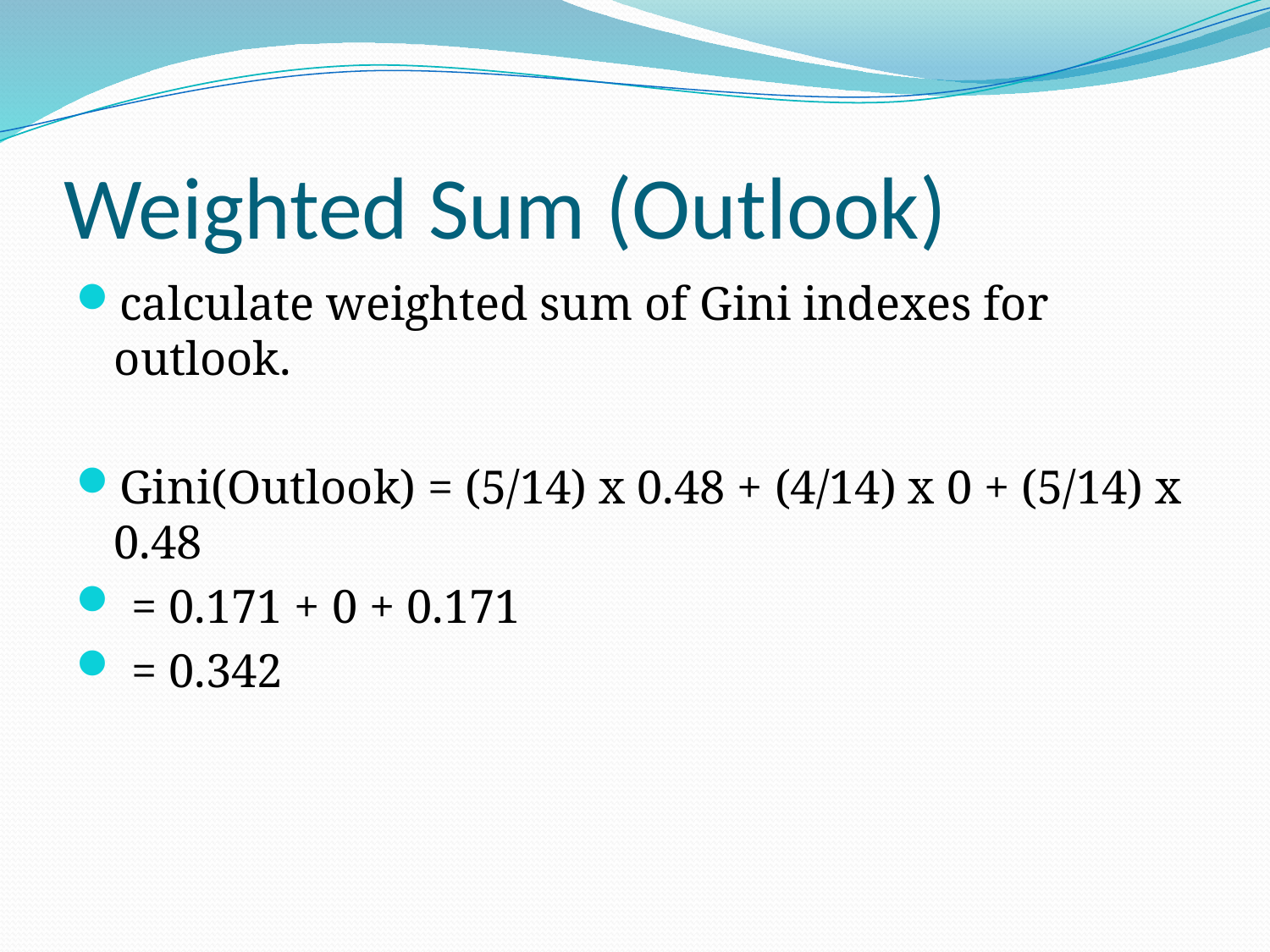

# Weighted Sum (Outlook)
calculate weighted sum of Gini indexes for outlook.

Gini(Outlook) = (5/14) x 0.48 + (4/14) x 0 + (5/14) x 0.48
 = 0.171 + 0 + 0.171
 = 0.342